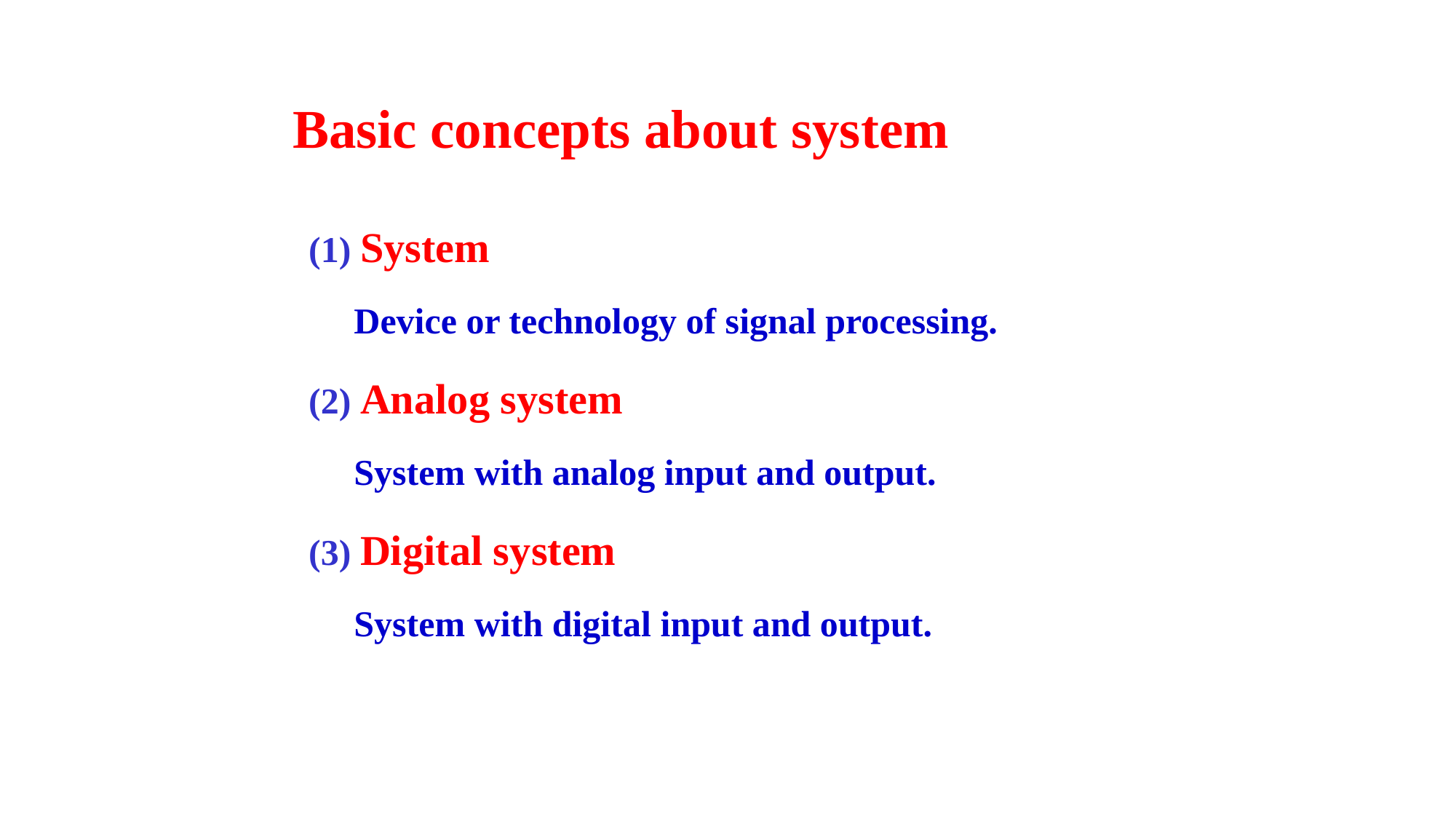

Basic concepts about system
(1) System
     Device or technology of signal processing.
(2) Analog system
     System with analog input and output.
(3) Digital system
     System with digital input and output.